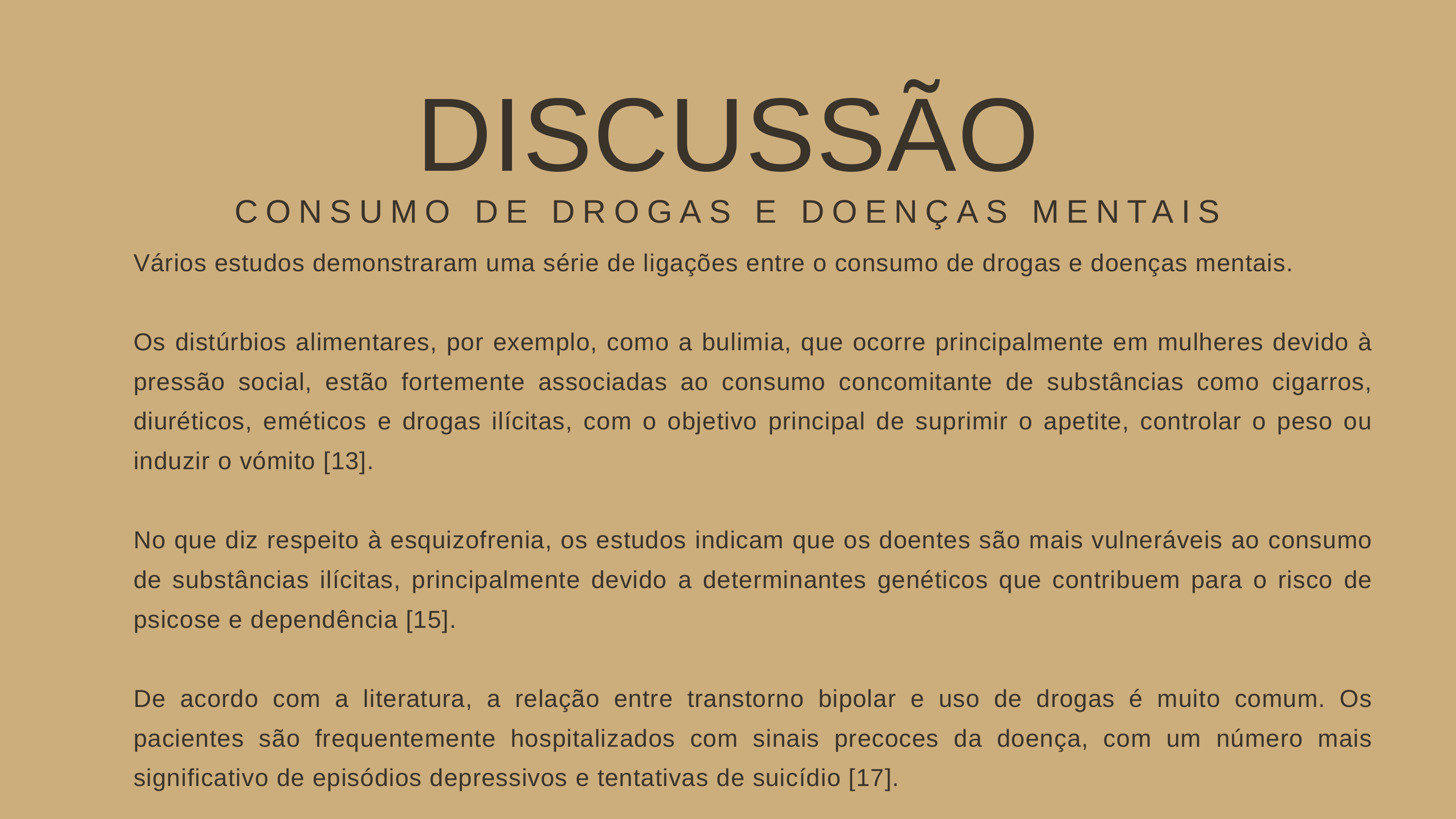

DISCUSSÃO
CONSUMO DE DROGAS E DOENÇAS MENTAIS
Vários estudos demonstraram uma série de ligações entre o consumo de drogas e doenças mentais.

Os distúrbios alimentares, por exemplo, como a bulimia, que ocorre principalmente em mulheres devido à pressão social, estão fortemente associadas ao consumo concomitante de substâncias como cigarros, diuréticos, eméticos e drogas ilícitas, com o objetivo principal de suprimir o apetite, controlar o peso ou induzir o vómito [13].

No que diz respeito à esquizofrenia, os estudos indicam que os doentes são mais vulneráveis ao consumo de substâncias ilícitas, principalmente devido a determinantes genéticos que contribuem para o risco de psicose e dependência [15].

De acordo com a literatura, a relação entre transtorno bipolar e uso de drogas é muito comum. Os pacientes são frequentemente hospitalizados com sinais precoces da doença, com um número mais significativo de episódios depressivos e tentativas de suicídio [17].